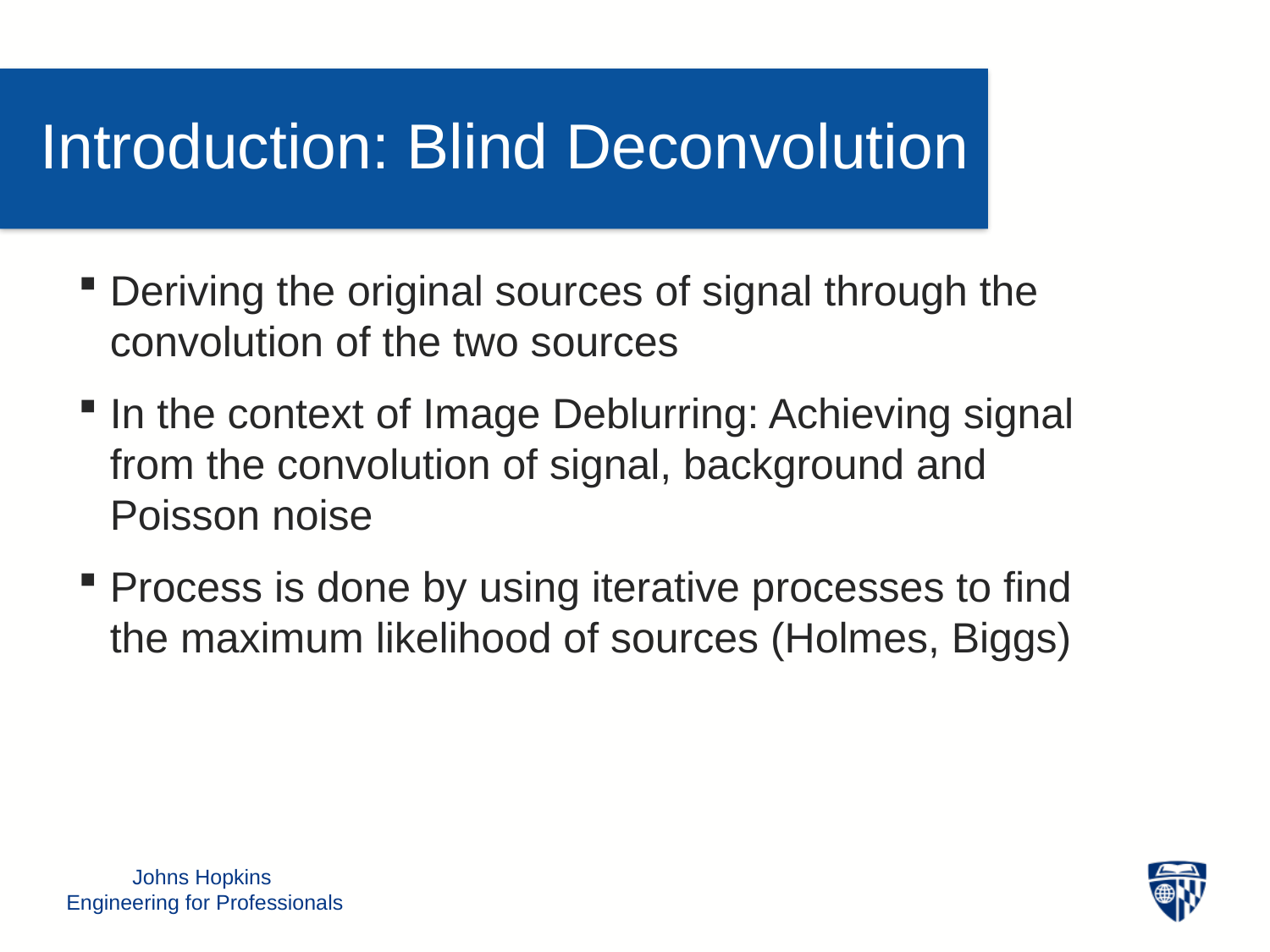

Introduction: Blind Deconvolution
Deriving the original sources of signal through the convolution of the two sources
In the context of Image Deblurring: Achieving signal from the convolution of signal, background and Poisson noise
Process is done by using iterative processes to find the maximum likelihood of sources (Holmes, Biggs)